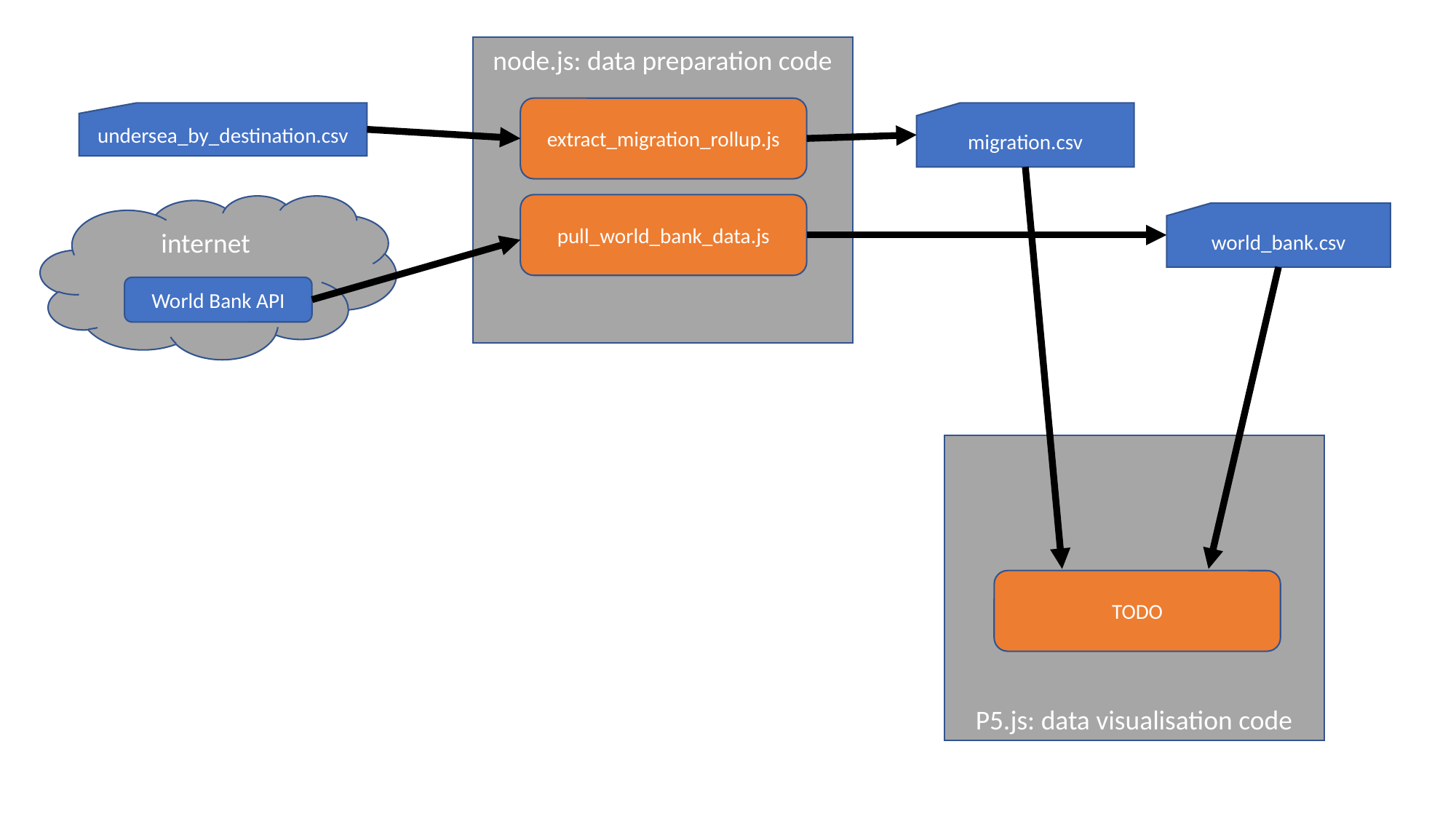

node.js: data preparation code
extract_migration_rollup.js
undersea_by_destination.csv
migration.csv
pull_world_bank_data.js
internet
world_bank.csv
World Bank API
P5.js: data visualisation code
TODO